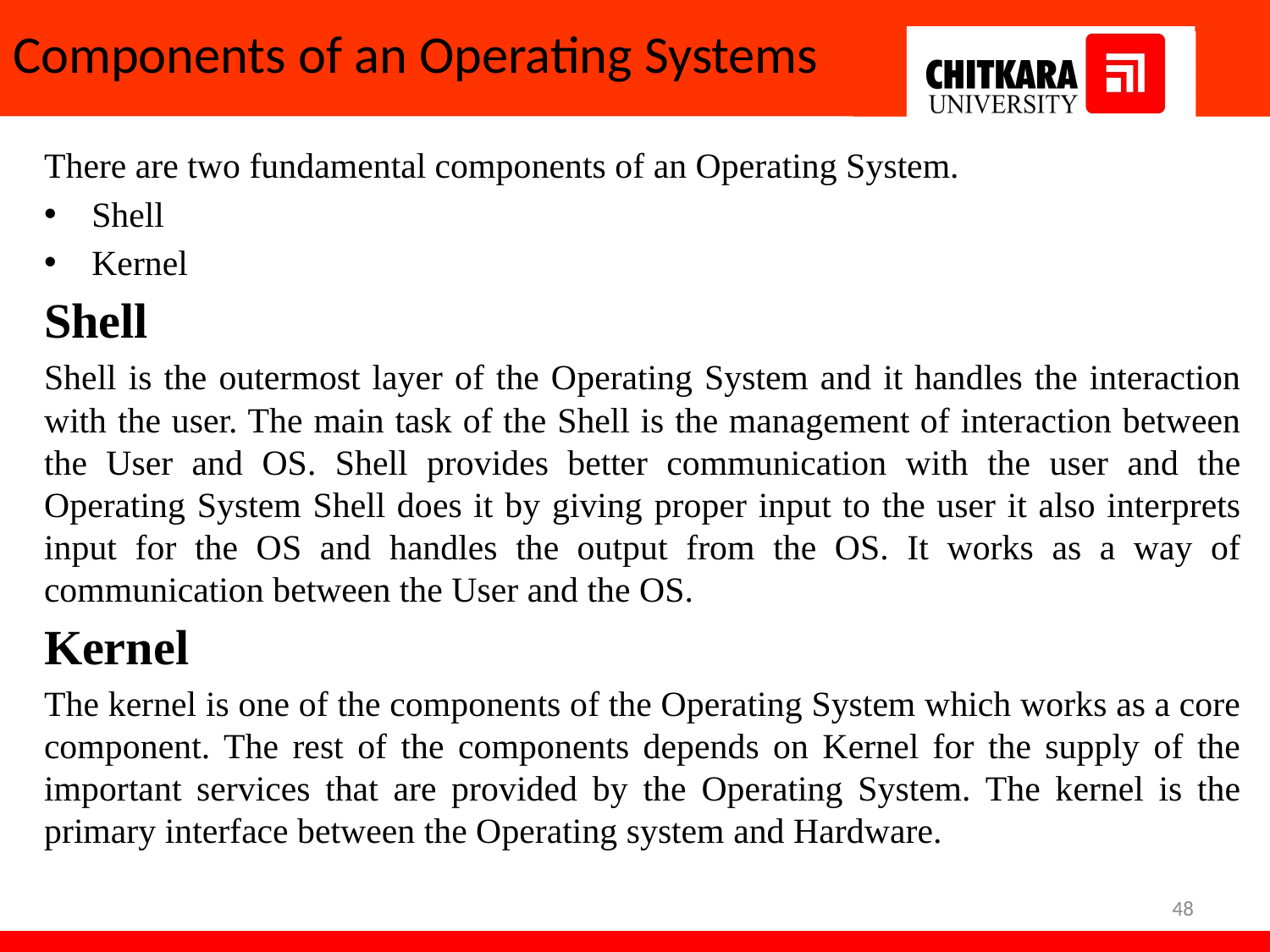

# Components of an Operating Systems
There are two fundamental components of an Operating System.
Shell
Kernel
Shell
Shell is the outermost layer of the Operating System and it handles the interaction with the user. The main task of the Shell is the management of interaction between the User and OS. Shell provides better communication with the user and the Operating System Shell does it by giving proper input to the user it also interprets input for the OS and handles the output from the OS. It works as a way of communication between the User and the OS.
Kernel
The kernel is one of the components of the Operating System which works as a core component. The rest of the components depends on Kernel for the supply of the important services that are provided by the Operating System. The kernel is the primary interface between the Operating system and Hardware.

48